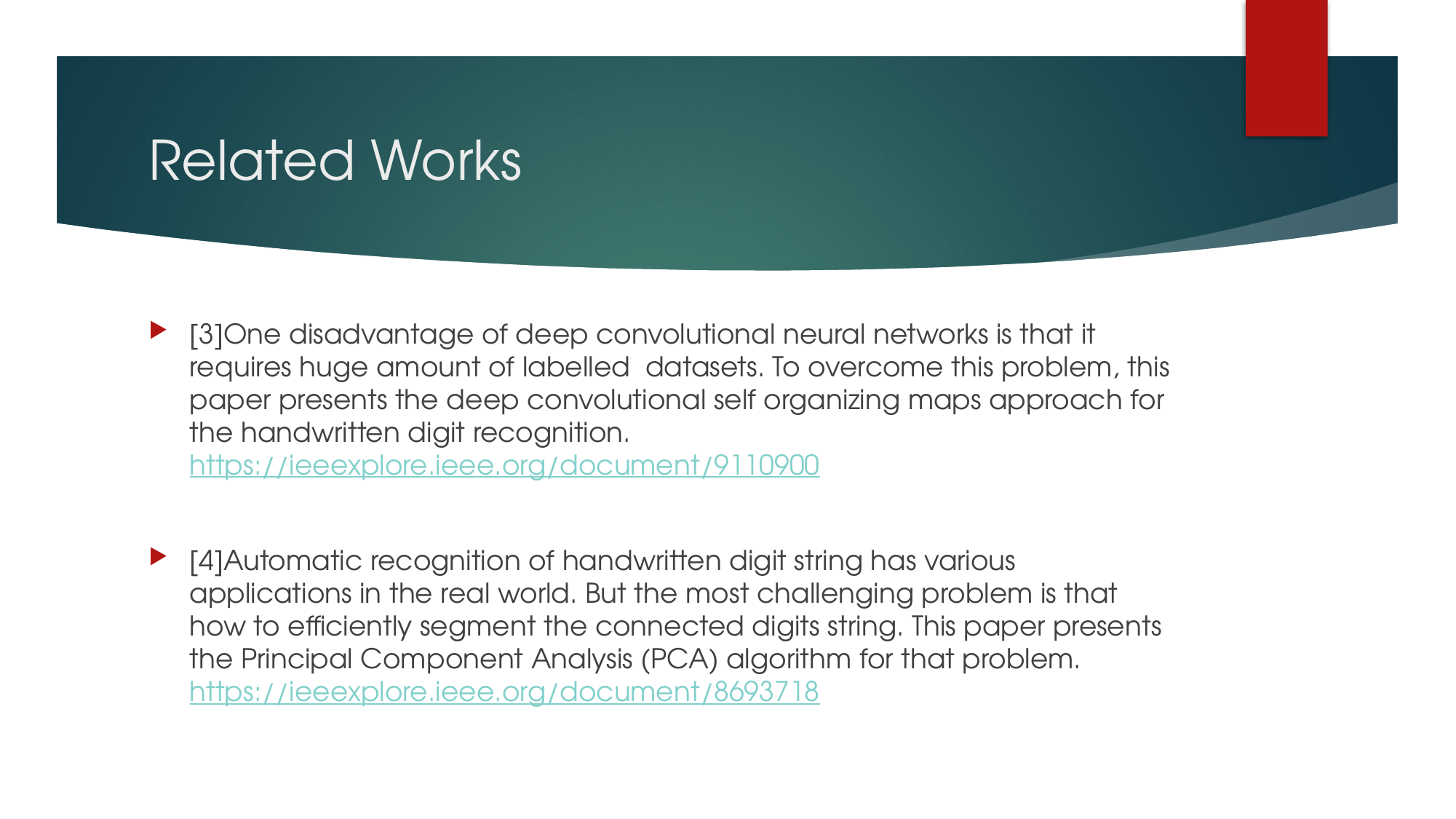

# Related Works
[3]One disadvantage of deep convolutional neural networks is that it requires huge amount of labelled  datasets. To overcome this problem, this paper presents the deep convolutional self organizing maps approach for the handwritten digit recognition.  https://ieeexplore.ieee.org/document/9110900

[4]Automatic recognition of handwritten digit string has various applications in the real world. But the most challenging problem is that how to efficiently segment the connected digits string. This paper presents the Principal Component Analysis (PCA) algorithm for that problem. https://ieeexplore.ieee.org/document/8693718